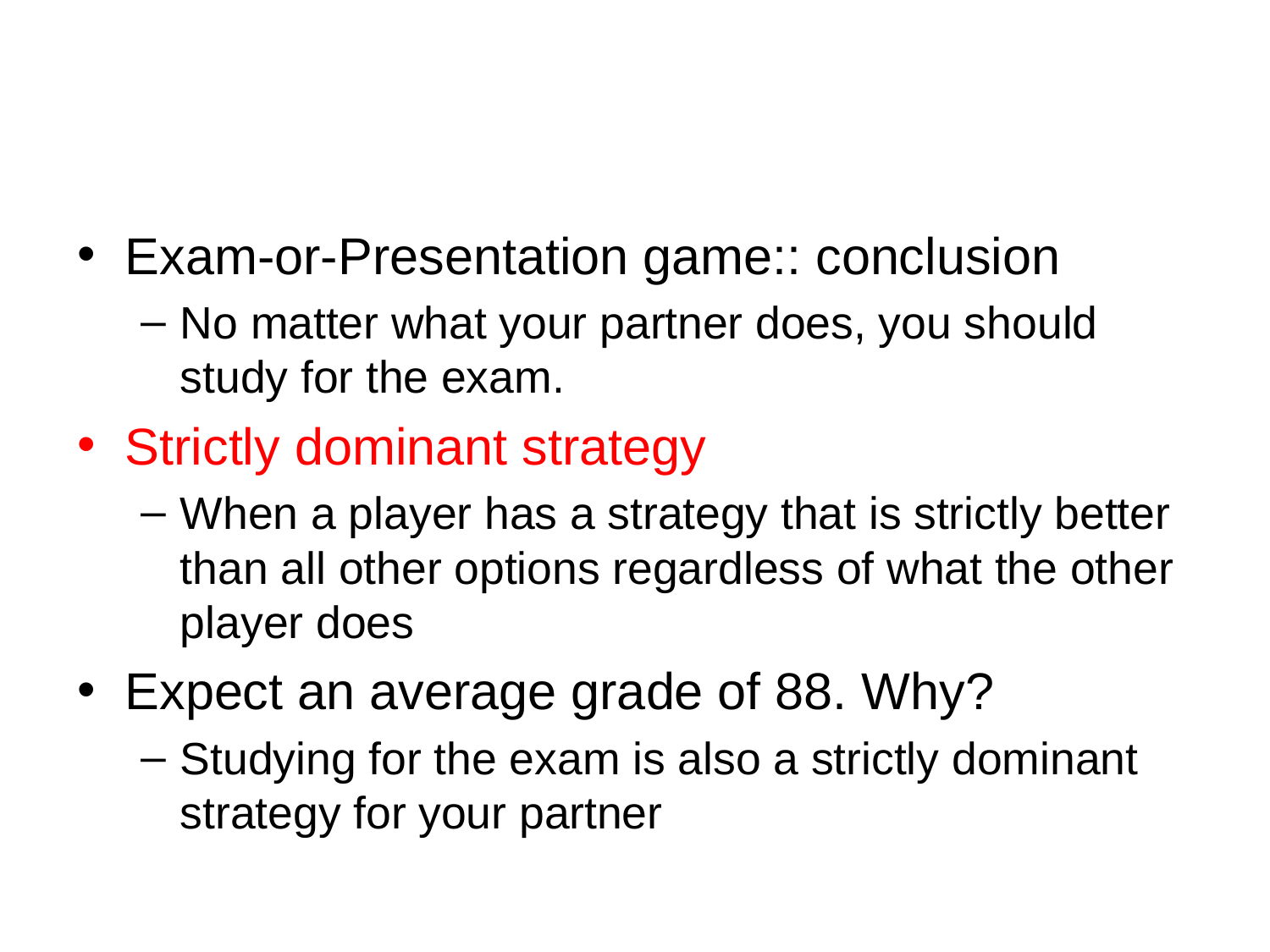

#
Exam-or-Presentation game:: conclusion
No matter what your partner does, you should study for the exam.
Strictly dominant strategy
When a player has a strategy that is strictly better than all other options regardless of what the other player does
Expect an average grade of 88. Why?
Studying for the exam is also a strictly dominant strategy for your partner